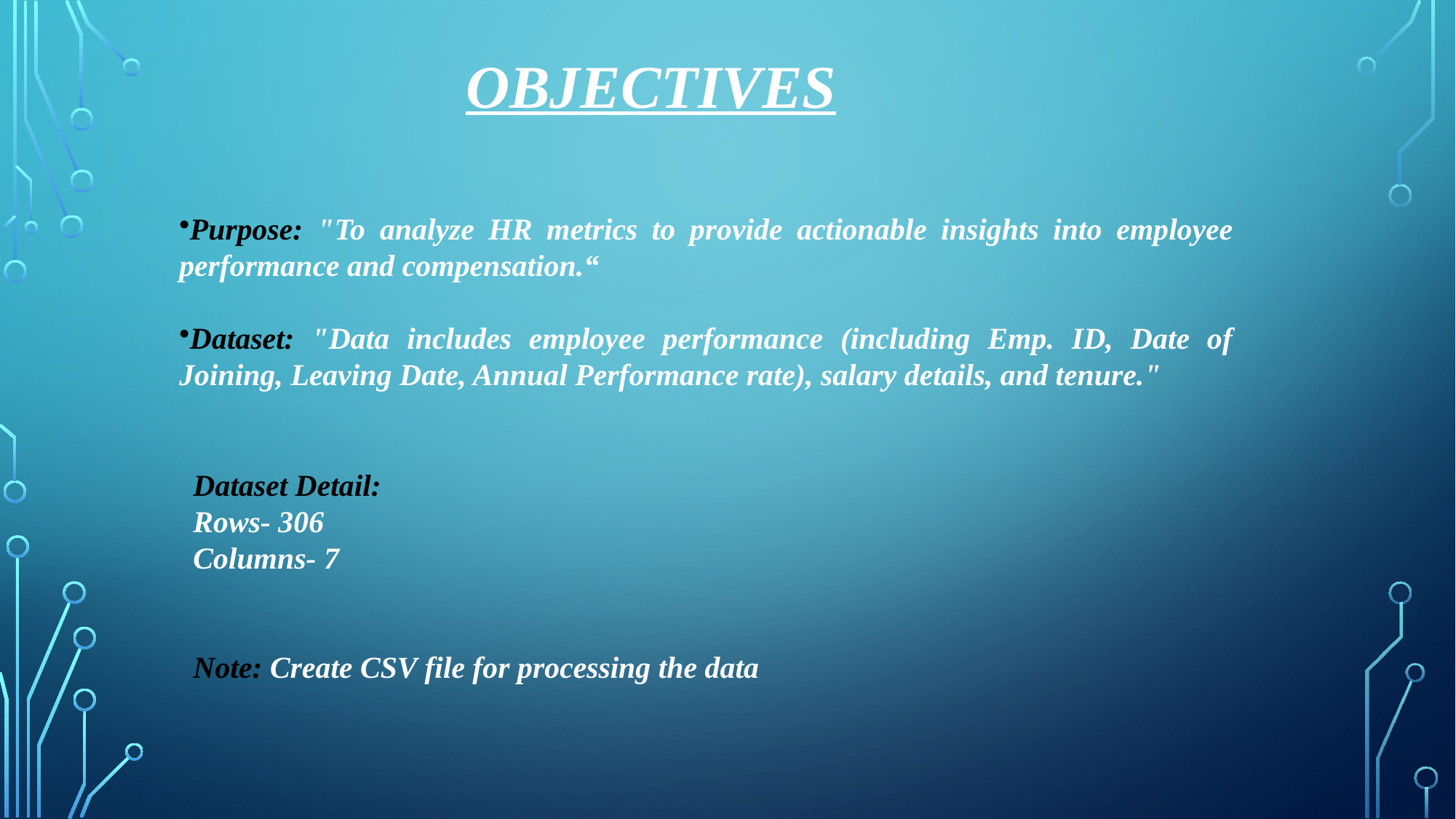

OBJECTIVES
Purpose: "To analyze HR metrics to provide actionable insights into employee performance and compensation.“

Dataset: "Data includes employee performance (including Emp. ID, Date of Joining, Leaving Date, Annual Performance rate), salary details, and tenure."

Dataset Detail:
Rows- 306
Columns- 7

Note: Create CSV file for processing the data